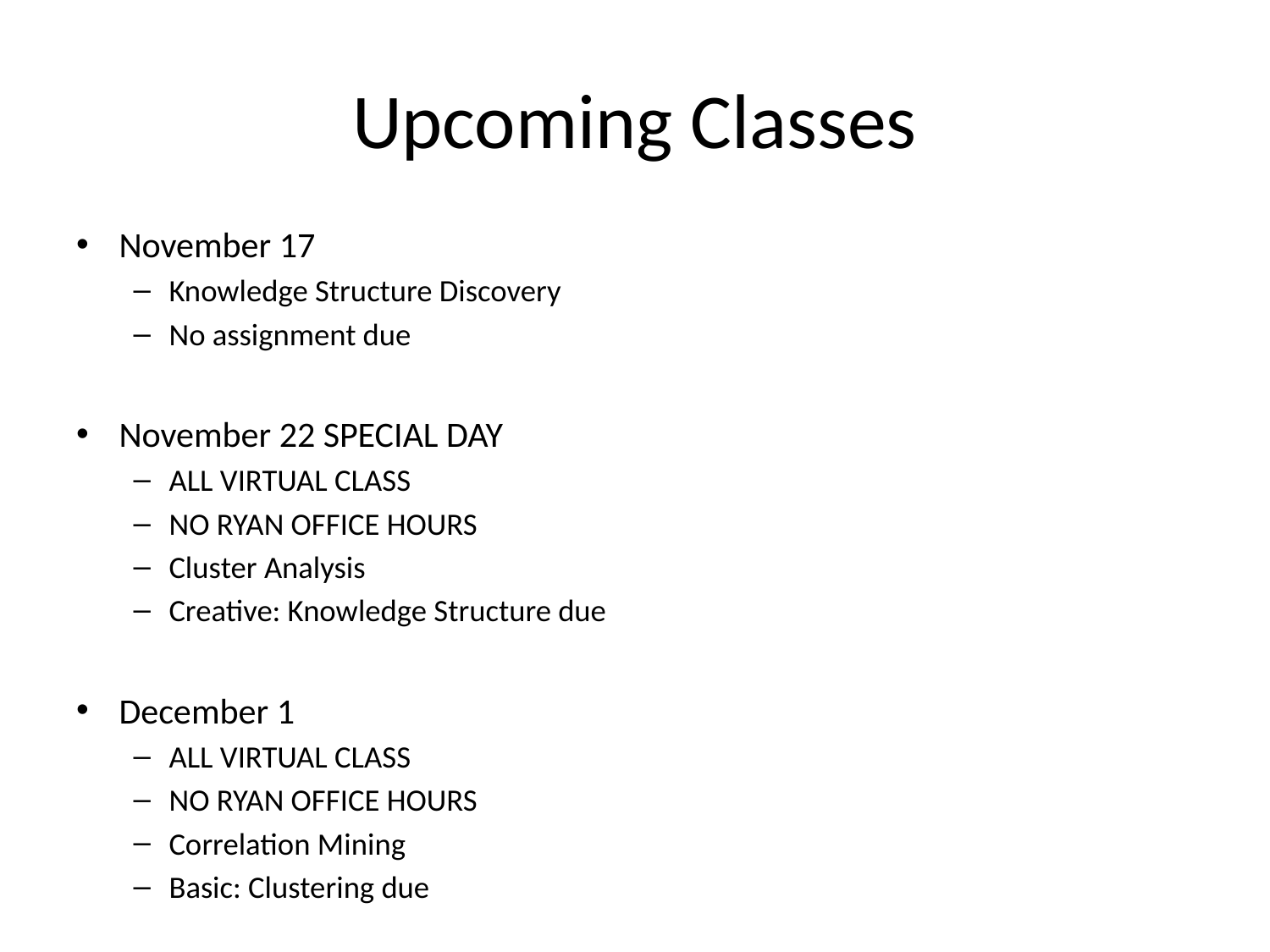

# Upcoming Classes
November 17
Knowledge Structure Discovery
No assignment due

November 22 SPECIAL DAY
ALL VIRTUAL CLASS
NO RYAN OFFICE HOURS
Cluster Analysis
Creative: Knowledge Structure due

December 1
ALL VIRTUAL CLASS
NO RYAN OFFICE HOURS
Correlation Mining
Basic: Clustering due